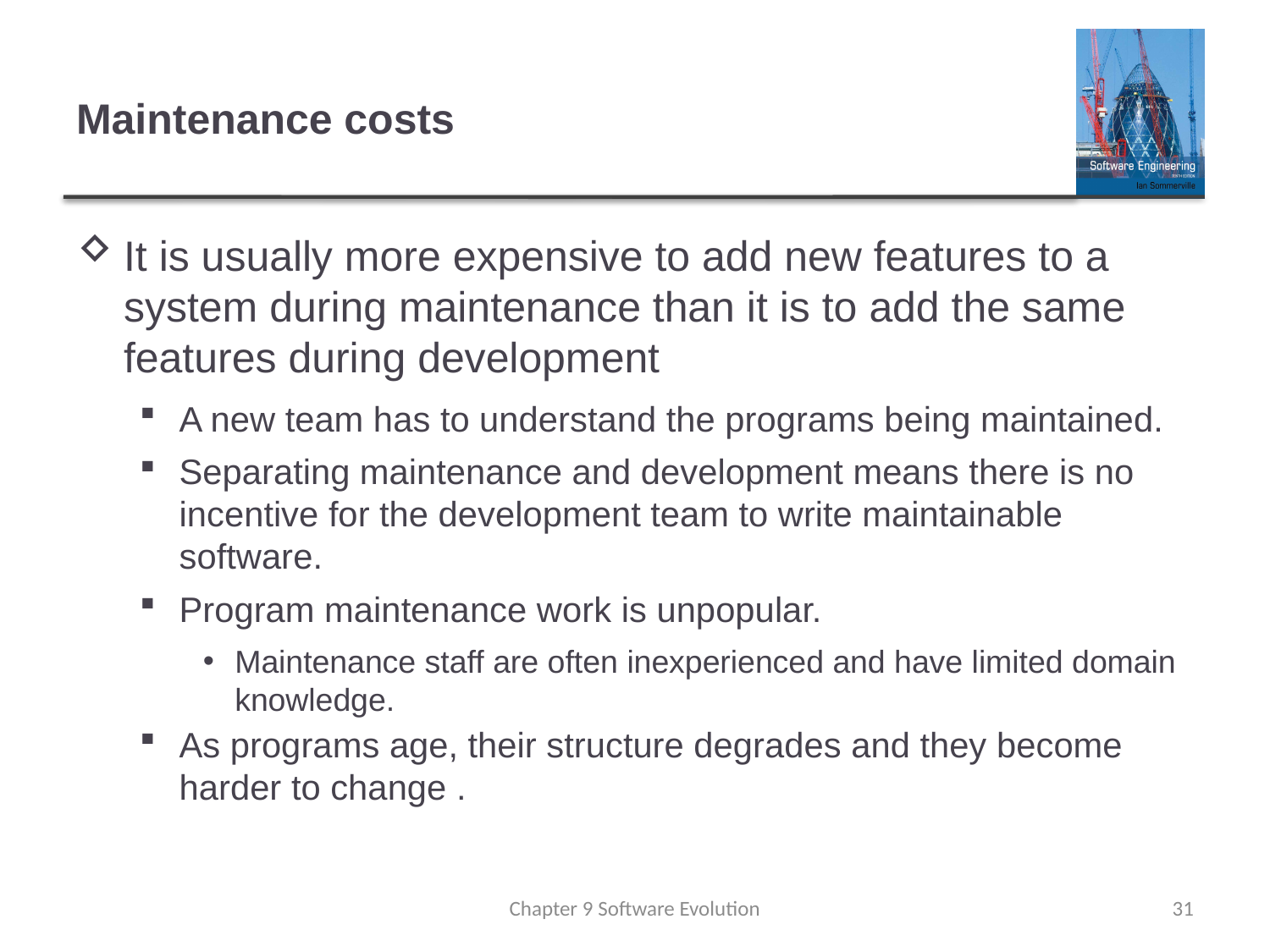

# Maintenance costs
It is usually more expensive to add new features to a system during maintenance than it is to add the same features during development
A new team has to understand the programs being maintained.
Separating maintenance and development means there is no incentive for the development team to write maintainable software.
Program maintenance work is unpopular.
Maintenance staff are often inexperienced and have limited domain knowledge.
As programs age, their structure degrades and they become harder to change .
Chapter 9 Software Evolution
31